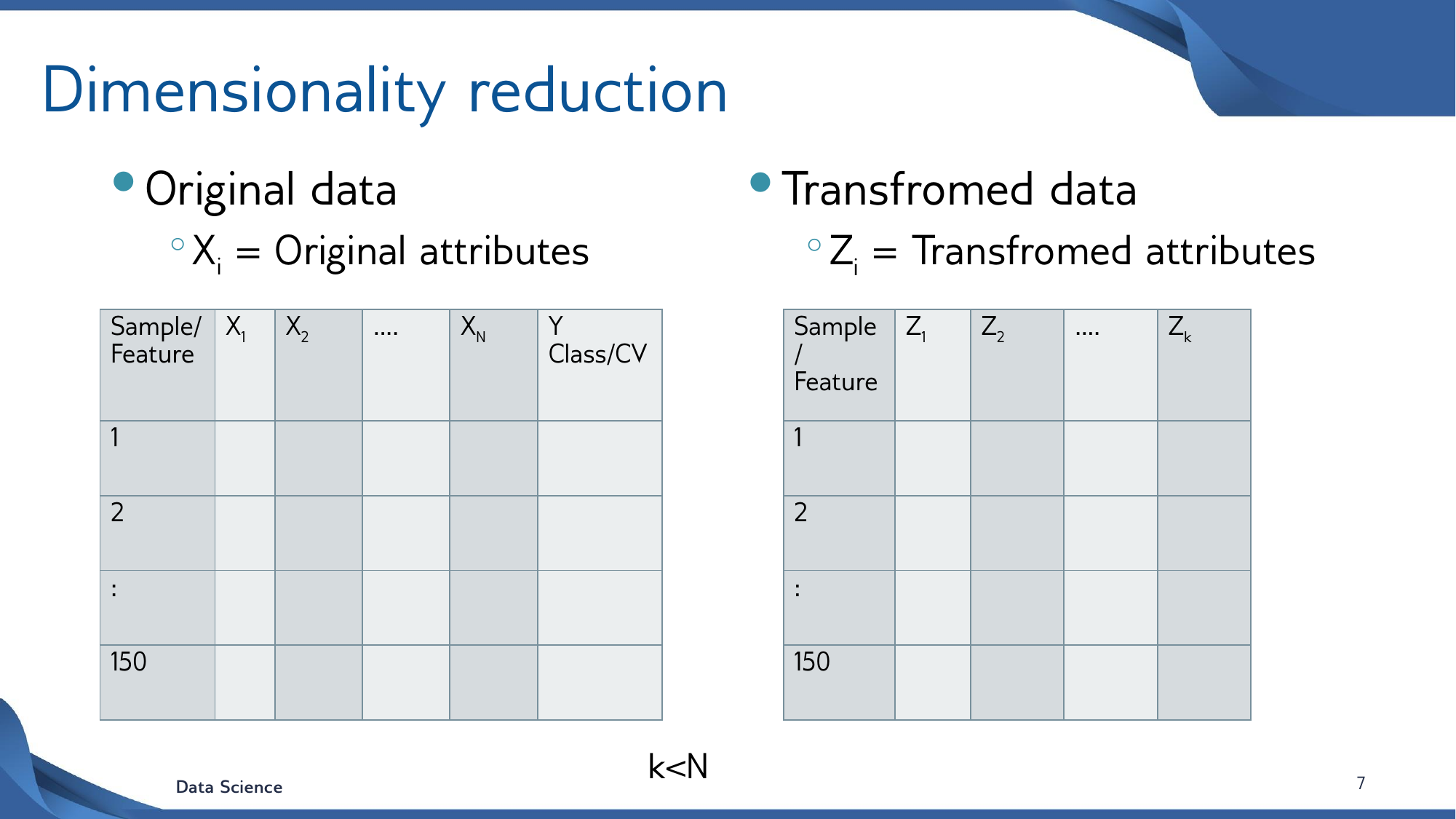

# Dimensionality reduction
Original data
Xi = Original attributes
Transfromed data
Zi = Transfromed attributes
| Sample/Feature | X1 | X2 | .... | XN | Y Class/CV |
| --- | --- | --- | --- | --- | --- |
| 1 |  |  |  |  |  |
| 2 |  |  |  |  |  |
| : |  |  |  |  |  |
| 150 |  |  |  |  |  |
| Sample/Feature | Z1 | Z2 | .... | Zk |
| --- | --- | --- | --- | --- |
| 1 |  |  |  |  |
| 2 |  |  |  |  |
| : |  |  |  |  |
| 150 |  |  |  |  |
k<N